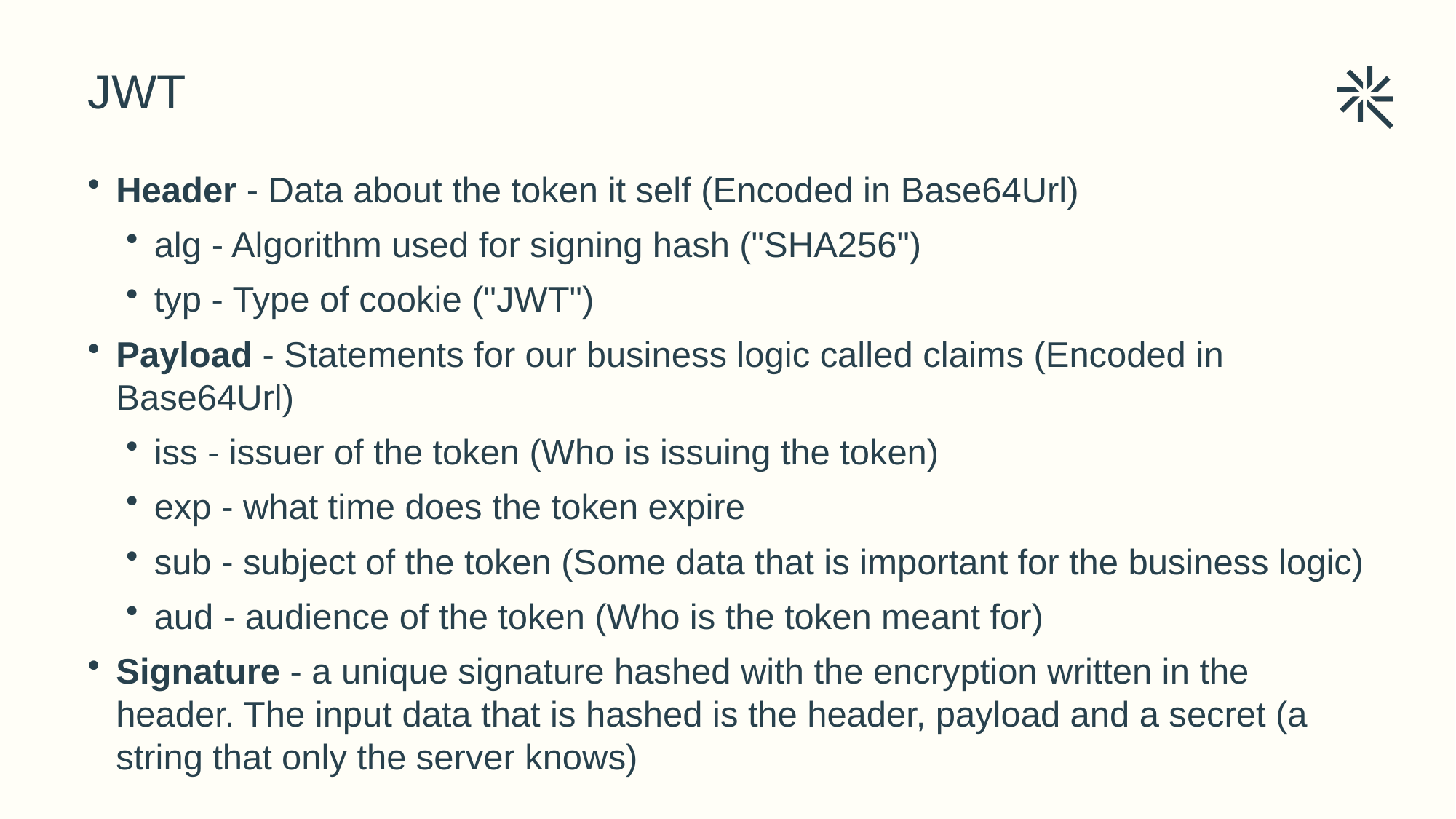

# JWT
Header - Data about the token it self (Encoded in Base64Url)
alg - Algorithm used for signing hash ("SHA256")
typ - Type of cookie ("JWT")
Payload - Statements for our business logic called claims (Encoded in Base64Url)
iss - issuer of the token (Who is issuing the token)
exp - what time does the token expire
sub - subject of the token (Some data that is important for the business logic)
aud - audience of the token (Who is the token meant for)
Signature - a unique signature hashed with the encryption written in the header. The input data that is hashed is the header, payload and a secret (a string that only the server knows)